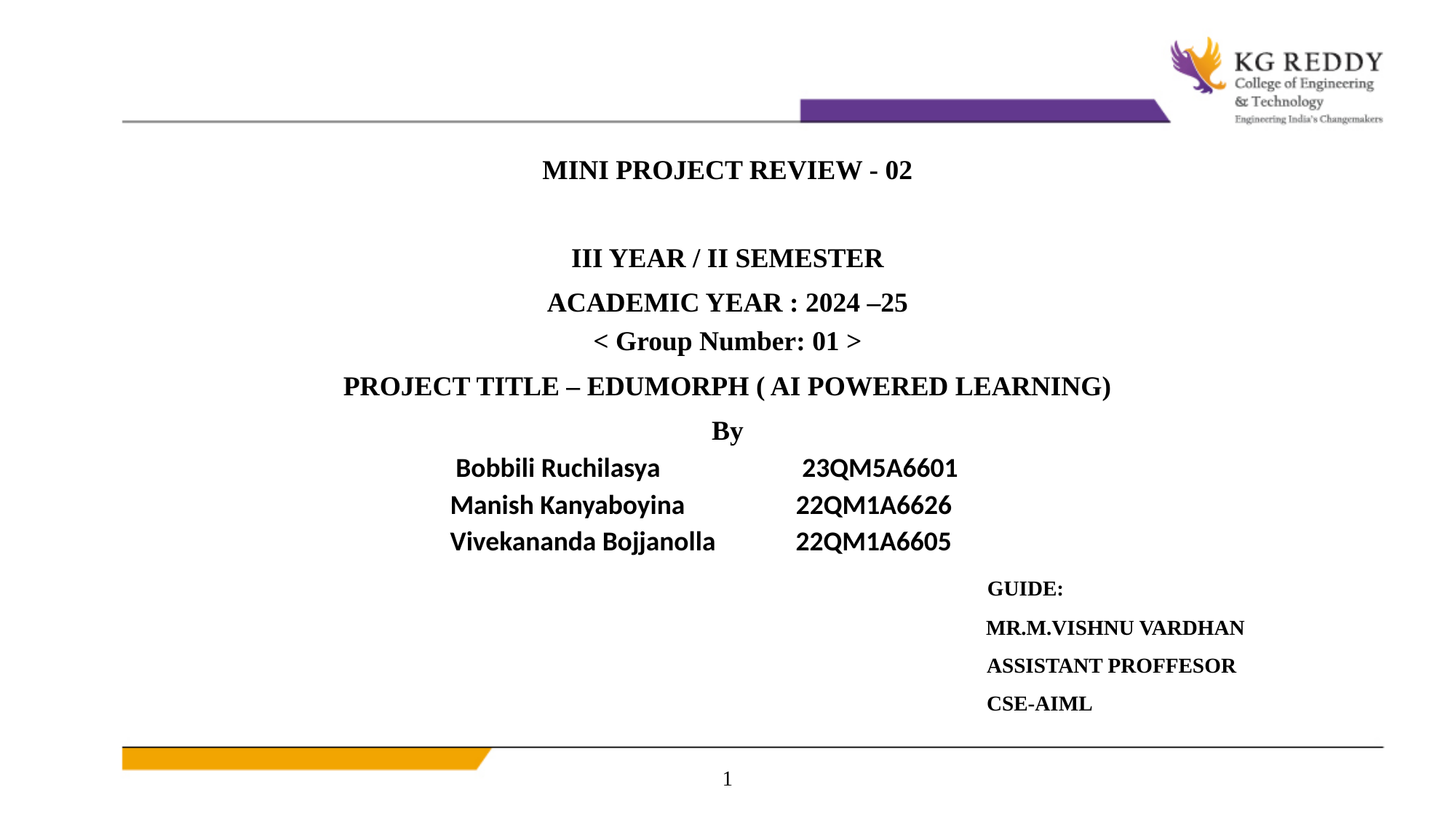

# MINI PROJECT REVIEW - 02 III YEAR / II SEMESTER
ACADEMIC YEAR : 2024 –25

< Group Number: 01 >
PROJECT TITLE – EDUMORPH ( AI POWERED LEARNING)
By
                                          Bobbili Ruchilasya                       23QM5A6601
                                              Manish Kanyaboyina                  22QM1A6626
                                              Vivekananda Bojjanolla             22QM1A6605
                                                                                       GUIDE:
                                                                                                                                                   MR.M.VISHNU VARDHAN
                                                                                                                                                                      ASSISTANT PROFFESOR
                                                                                                                                                                      CSE-AIML

1